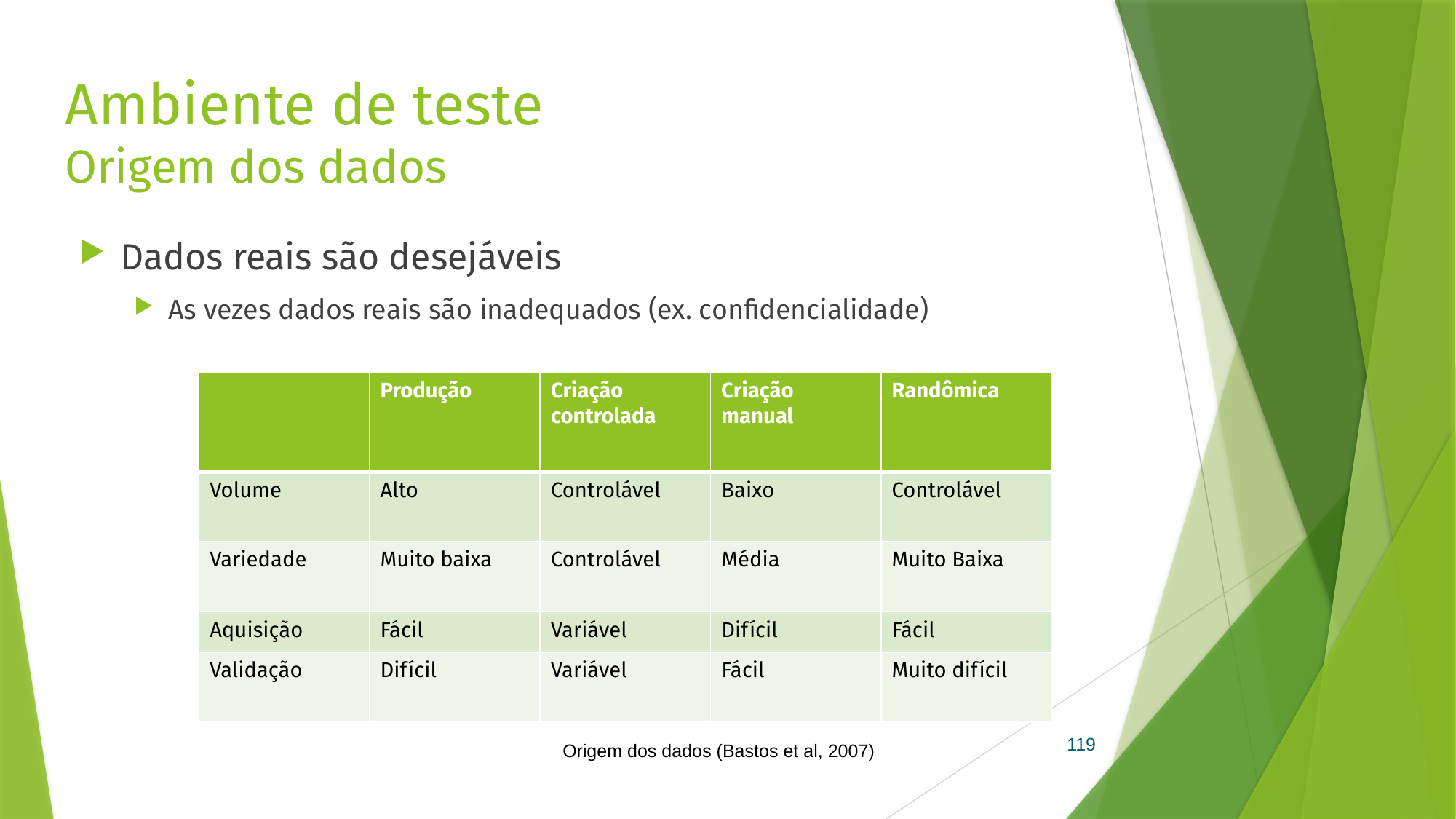

# Ambiente de teste Origem dos dados
Dados reais são desejáveis
As vezes dados reais são inadequados (ex. confidencialidade)
|  | Produção | Criação controlada | Criação manual | Randômica |
| --- | --- | --- | --- | --- |
| Volume | Alto | Controlável | Baixo | Controlável |
| Variedade | Muito baixa | Controlável | Média | Muito Baixa |
| Aquisição | Fácil | Variável | Difícil | Fácil |
| Validação | Difícil | Variável | Fácil | Muito difícil |
119
Origem dos dados (Bastos et al, 2007)